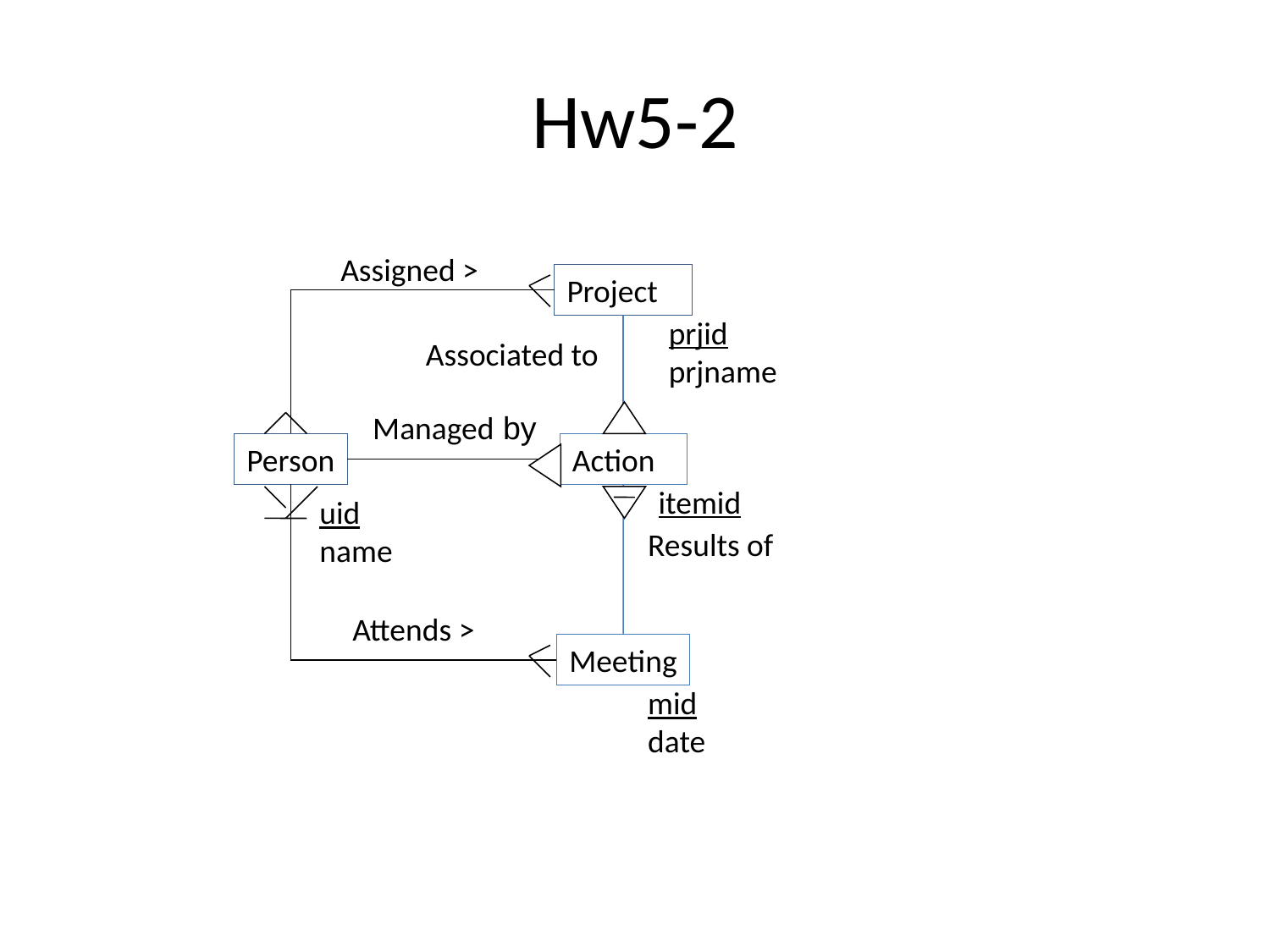

# Hw5-2
Assigned >
Project

prjid
prjname
Associated to
Managed by

Person
Action

itemid

uid
name

Results of
Attends >
Meeting

mid
date